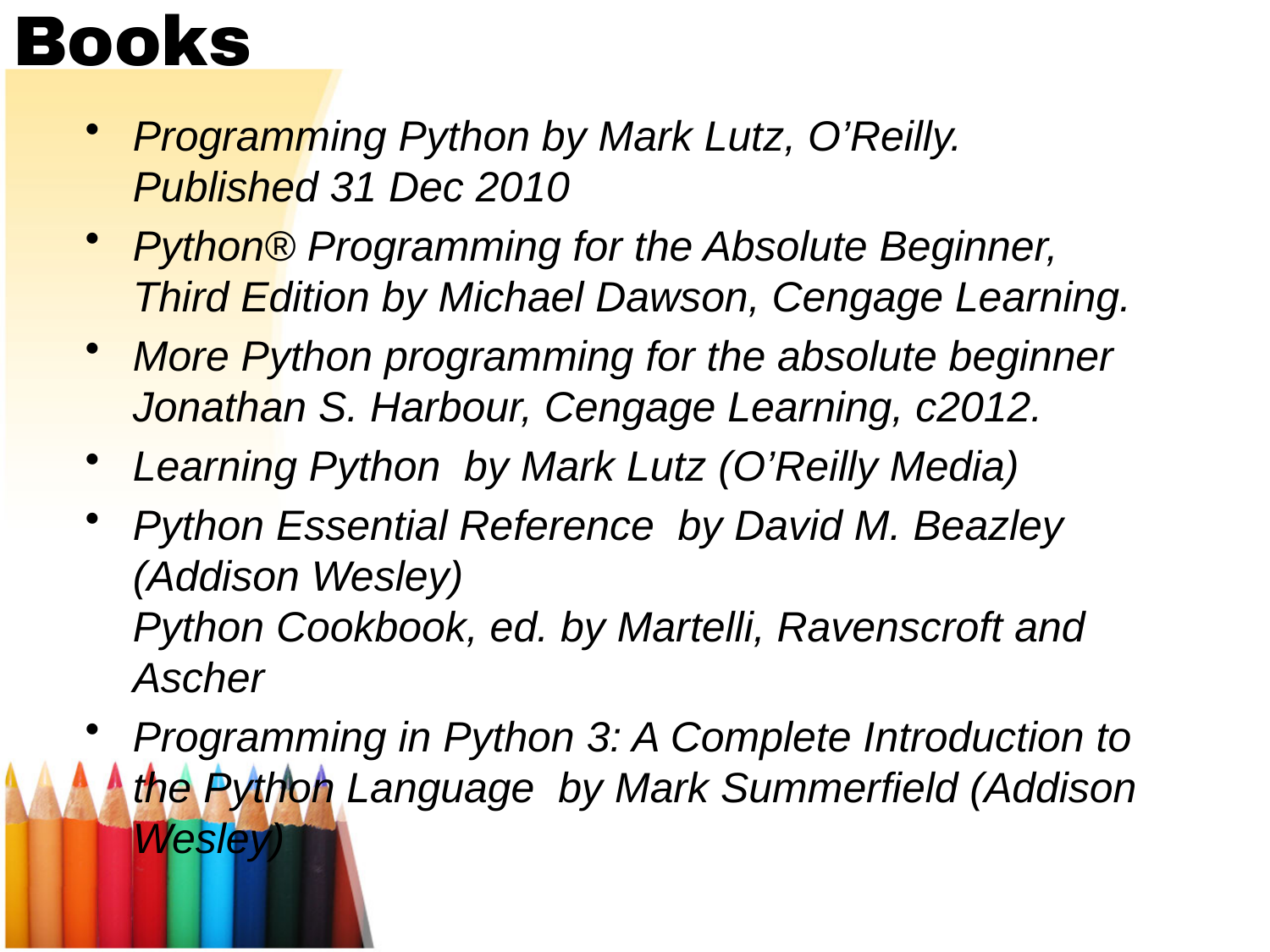

# Books
Programming Python by Mark Lutz, O’Reilly. Published 31 Dec 2010
Python® Programming for the Absolute Beginner, Third Edition by Michael Dawson, Cengage Learning.
More Python programming for the absolute beginner Jonathan S. Harbour, Cengage Learning, c2012.
Learning Python  by Mark Lutz (O’Reilly Media)
Python Essential Reference  by David M. Beazley (Addison Wesley)
Python Cookbook, ed. by Martelli, Ravenscroft and Ascher
Programming in Python 3: A Complete Introduction to the Python Language  by Mark Summerfield (Addison Wesley)